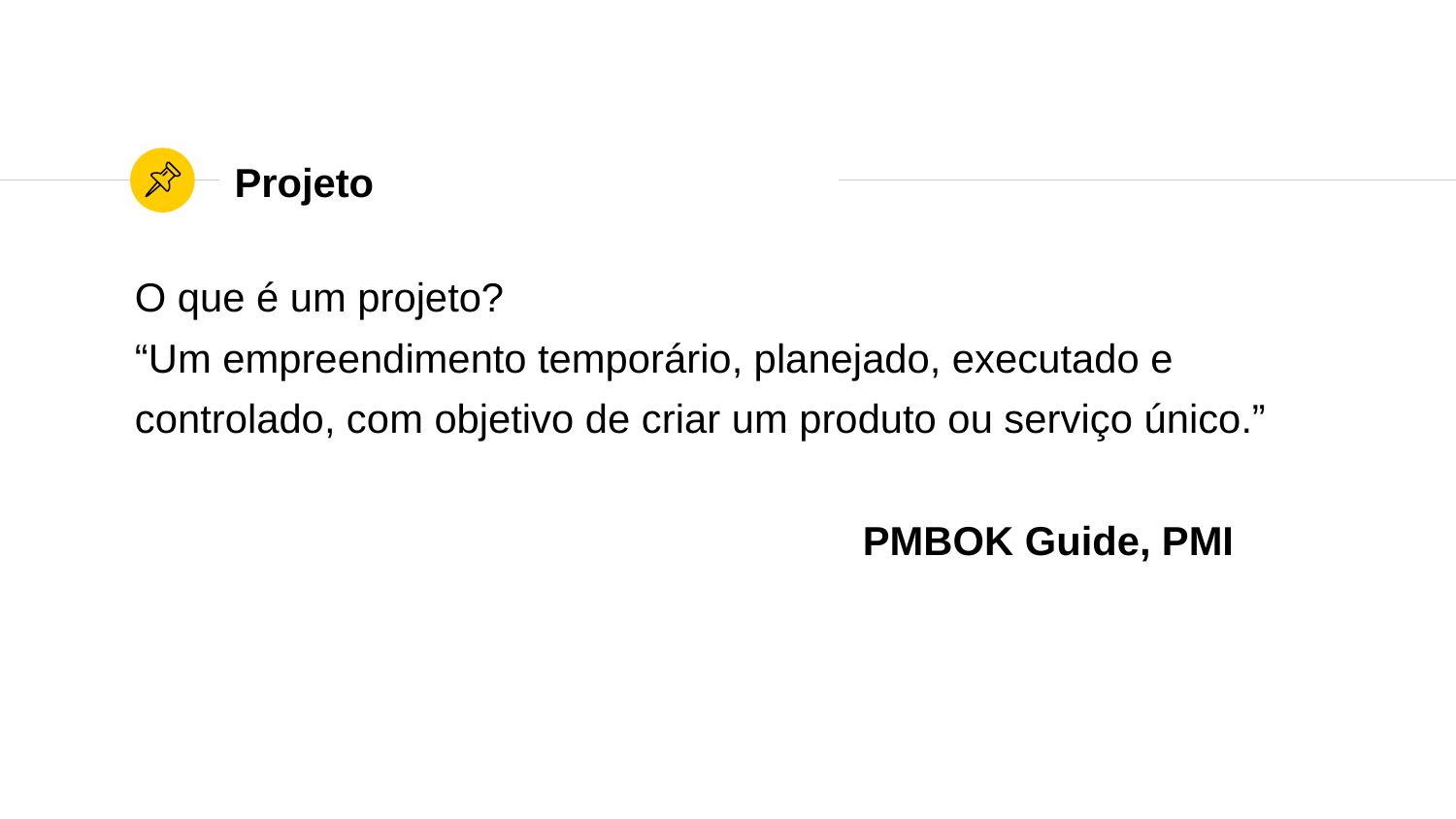

# Projeto

O que é um projeto?
“Um empreendimento temporário, planejado, executado e
controlado, com objetivo de criar um produto ou serviço único.”

					PMBOK Guide, PMI